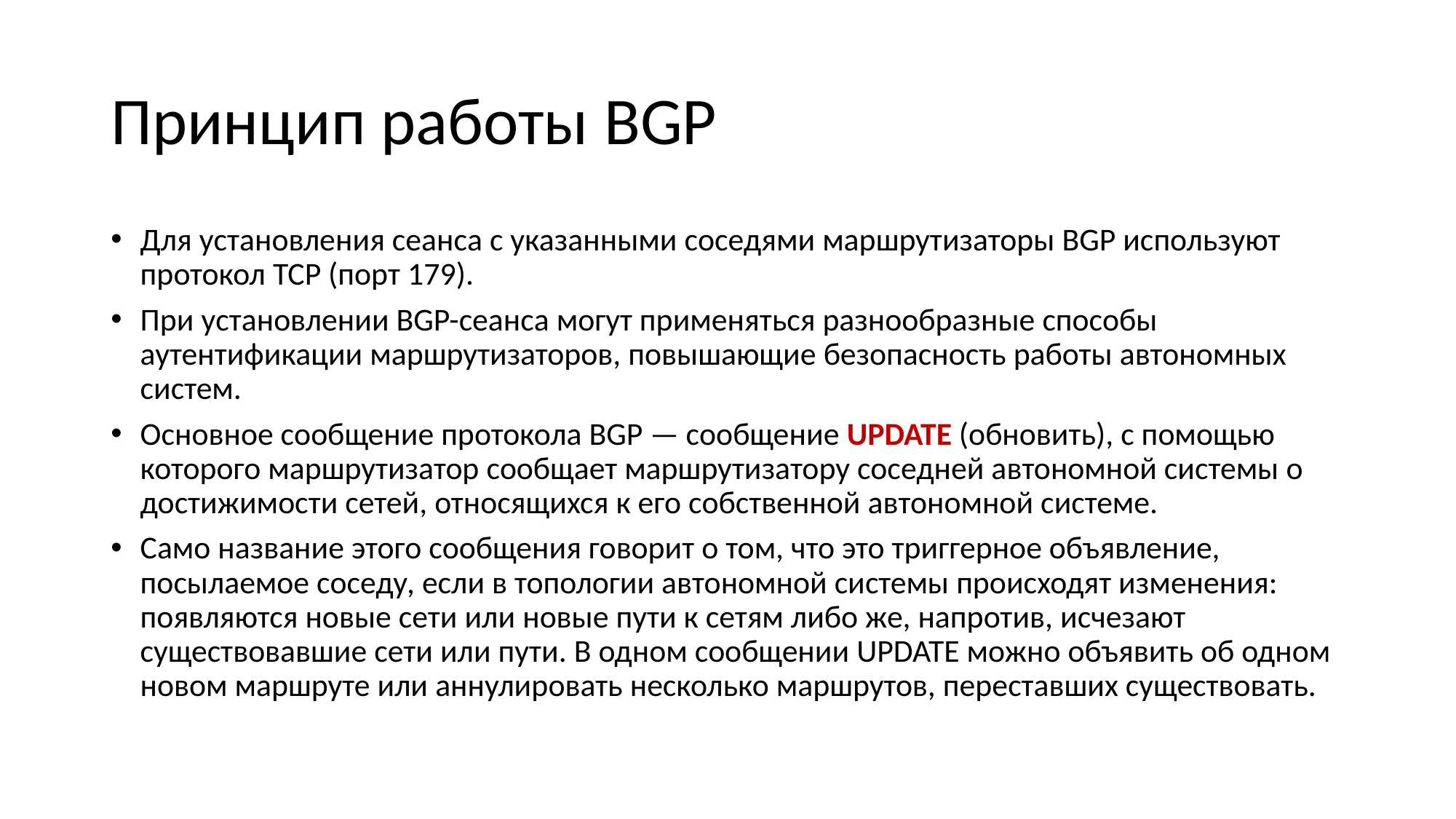

# Принцип работы BGP
Для установления сеанса с указанными соседями маршрутизаторы BGP используют протокол TCP (порт 179).
При установлении BGP-сеанса могут применяться разнообразные способы аутентификации маршрутизаторов, повышающие безопасность работы автономных систем.
Основное сообщение протокола BGP — сообщение UPDATE (обновить), с помощью которого маршрутизатор сообщает маршрутизатору соседней автономной системы о достижимости сетей, относящихся к его собственной автономной системе.
Само название этого сообщения говорит о том, что это триггерное объявление, посылаемое соседу, если в топологии автономной системы происходят изменения: появляются новые сети или новые пути к сетям либо же, напротив, исчезают существовавшие сети или пути. В одном сообщении UPDATE можно объявить об одном новом маршруте или аннулировать несколько маршрутов, переставших существовать.